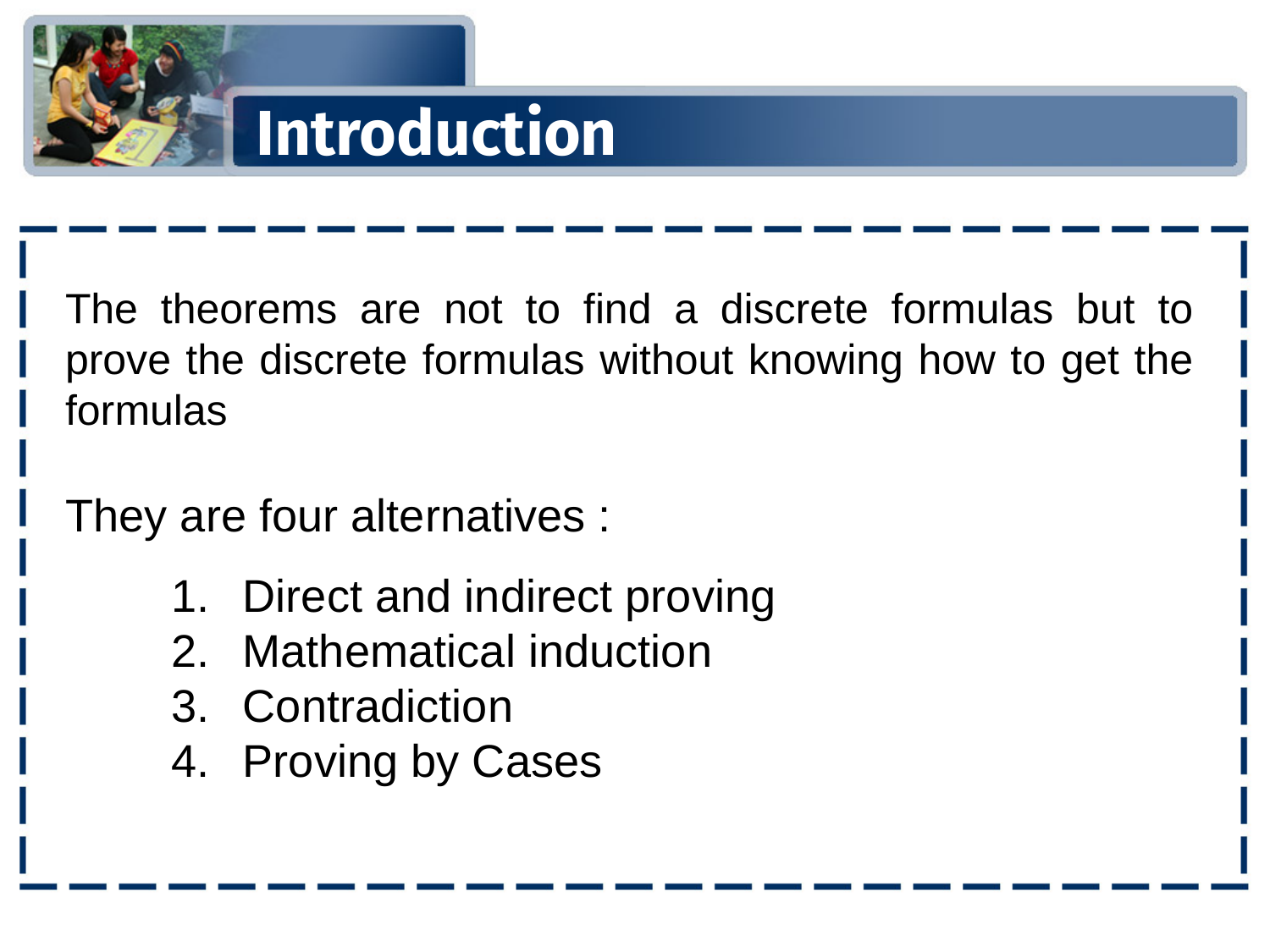

# Introduction
The theorems are not to find a discrete formulas but to prove the discrete formulas without knowing how to get the formulas
They are four alternatives :
Direct and indirect proving
Mathematical induction
Contradiction
Proving by Cases